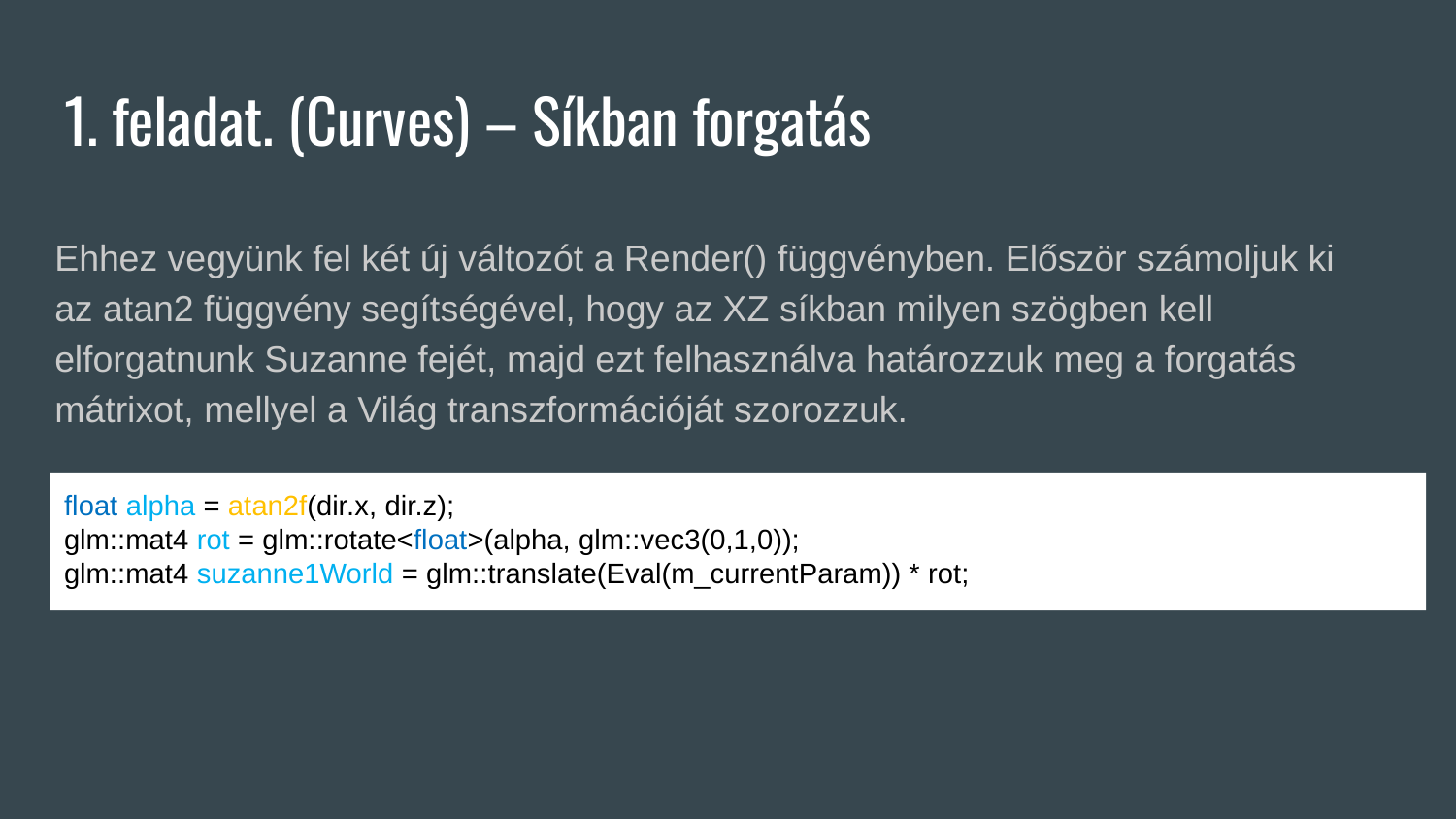

# 1. feladat. (Curves) – Síkban forgatás
Ehhez vegyünk fel két új változót a Render() függvényben. Először számoljuk ki az atan2 függvény segítségével, hogy az XZ síkban milyen szögben kell elforgatnunk Suzanne fejét, majd ezt felhasználva határozzuk meg a forgatás mátrixot, mellyel a Világ transzformációját szorozzuk.
float alpha = atan2f(dir.x, dir.z);
glm::mat4 rot = glm::rotate<float>(alpha, glm::vec3(0,1,0));
glm::mat4 suzanne1World = glm::translate(Eval(m_currentParam)) * rot;